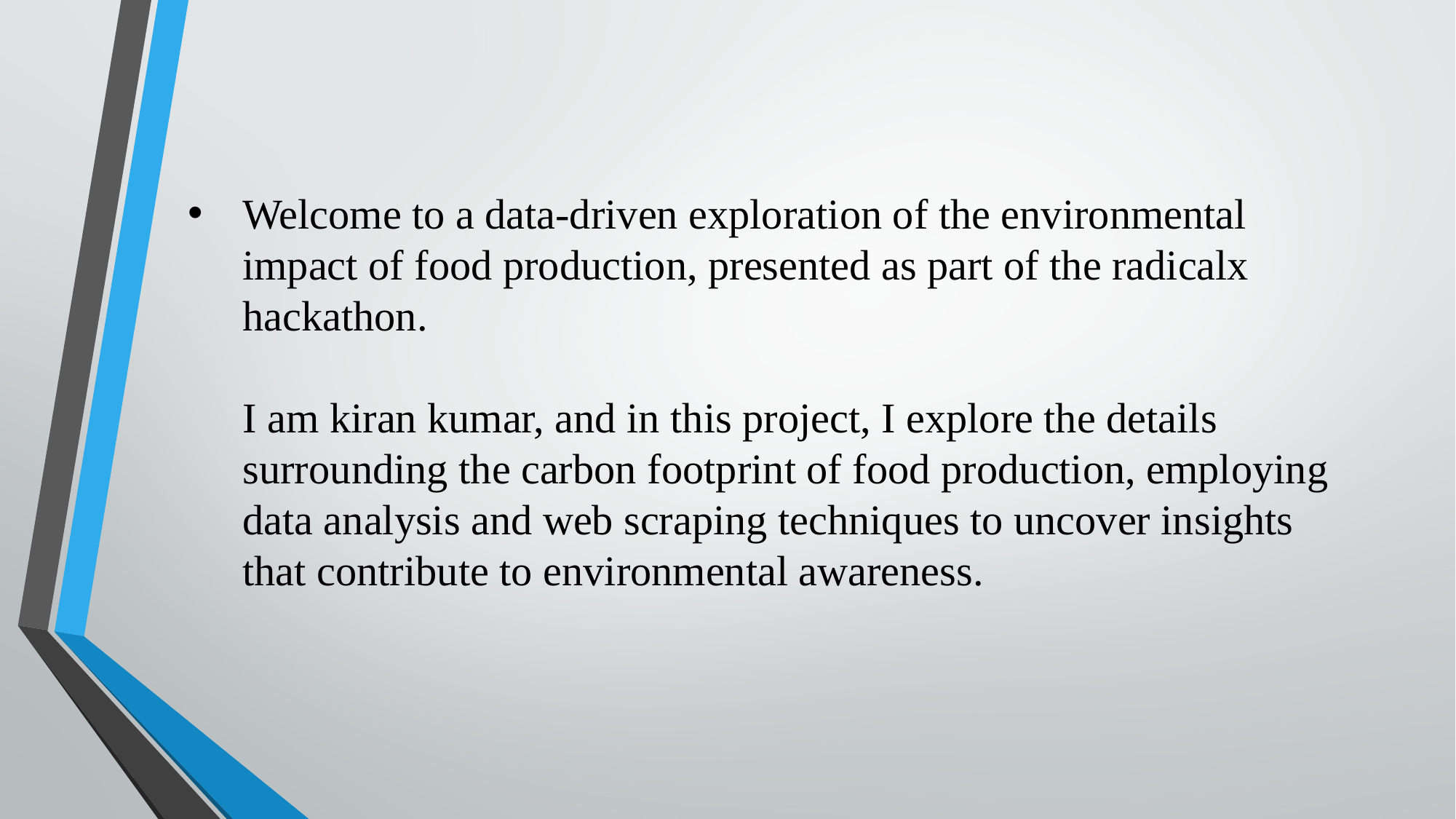

# Welcome to a data-driven exploration of the environmental impact of food production, presented as part of the radicalx hackathon. I am kiran kumar, and in this project, I explore the details surrounding the carbon footprint of food production, employing data analysis and web scraping techniques to uncover insights that contribute to environmental awareness.